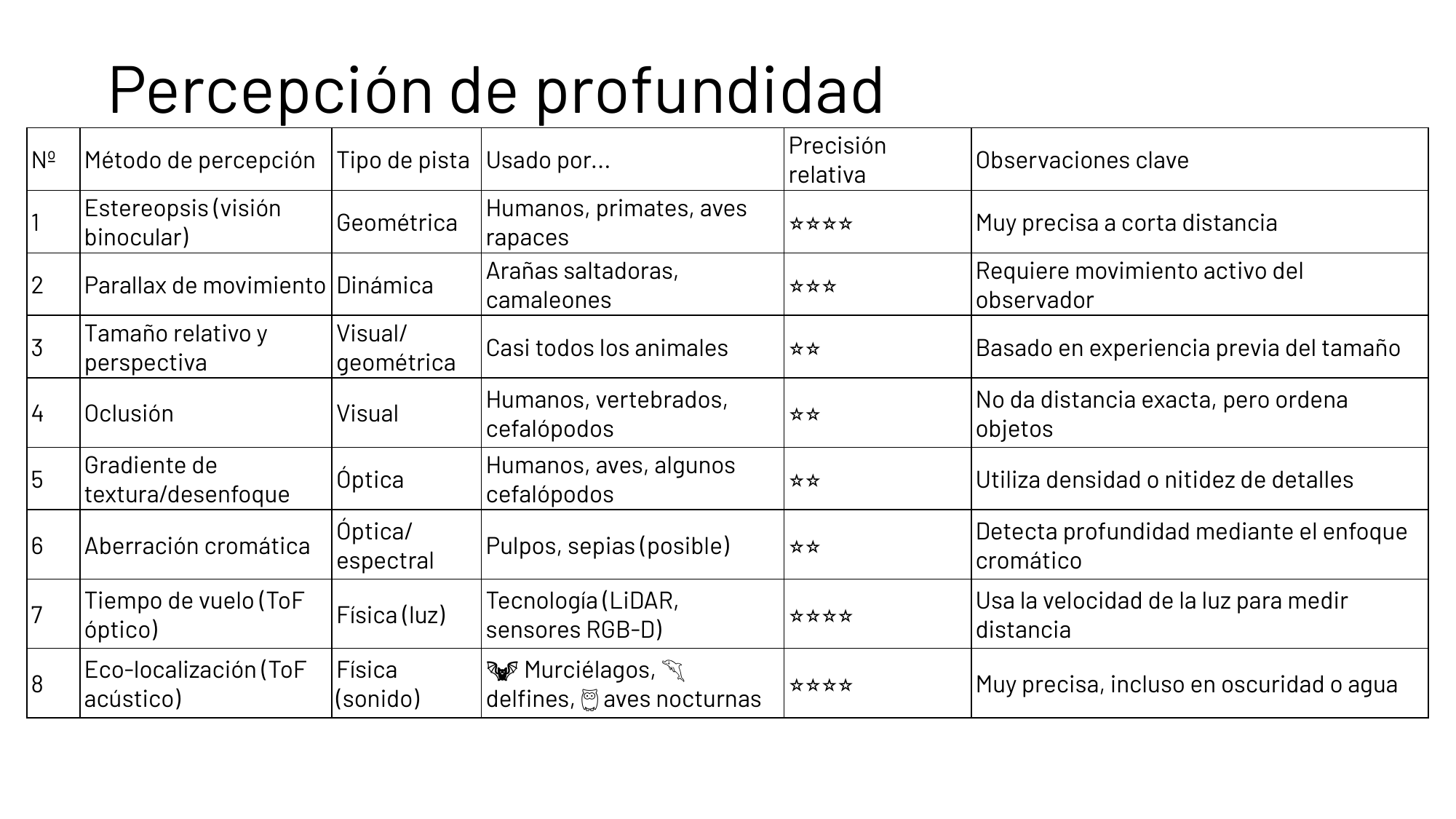

# Percepción de profundidad
| Nº | Método de percepción | Tipo de pista | Usado por... | Precisión relativa | Observaciones clave |
| --- | --- | --- | --- | --- | --- |
| 1 | Estereopsis (visión binocular) | Geométrica | Humanos, primates, aves rapaces | ⭐⭐⭐⭐ | Muy precisa a corta distancia |
| 2 | Parallax de movimiento | Dinámica | Arañas saltadoras, camaleones | ⭐⭐⭐ | Requiere movimiento activo del observador |
| 3 | Tamaño relativo y perspectiva | Visual/geométrica | Casi todos los animales | ⭐⭐ | Basado en experiencia previa del tamaño |
| 4 | Oclusión | Visual | Humanos, vertebrados, cefalópodos | ⭐⭐ | No da distancia exacta, pero ordena objetos |
| 5 | Gradiente de textura/desenfoque | Óptica | Humanos, aves, algunos cefalópodos | ⭐⭐ | Utiliza densidad o nitidez de detalles |
| 6 | Aberración cromática | Óptica/espectral | Pulpos, sepias (posible) | ⭐⭐ | Detecta profundidad mediante el enfoque cromático |
| 7 | Tiempo de vuelo (ToF óptico) | Física (luz) | Tecnología (LiDAR, sensores RGB-D) | ⭐⭐⭐⭐ | Usa la velocidad de la luz para medir distancia |
| 8 | Eco-localización (ToF acústico) | Física (sonido) | 🦇 Murciélagos, 🐬 delfines, 🦉 aves nocturnas | ⭐⭐⭐⭐ | Muy precisa, incluso en oscuridad o agua |